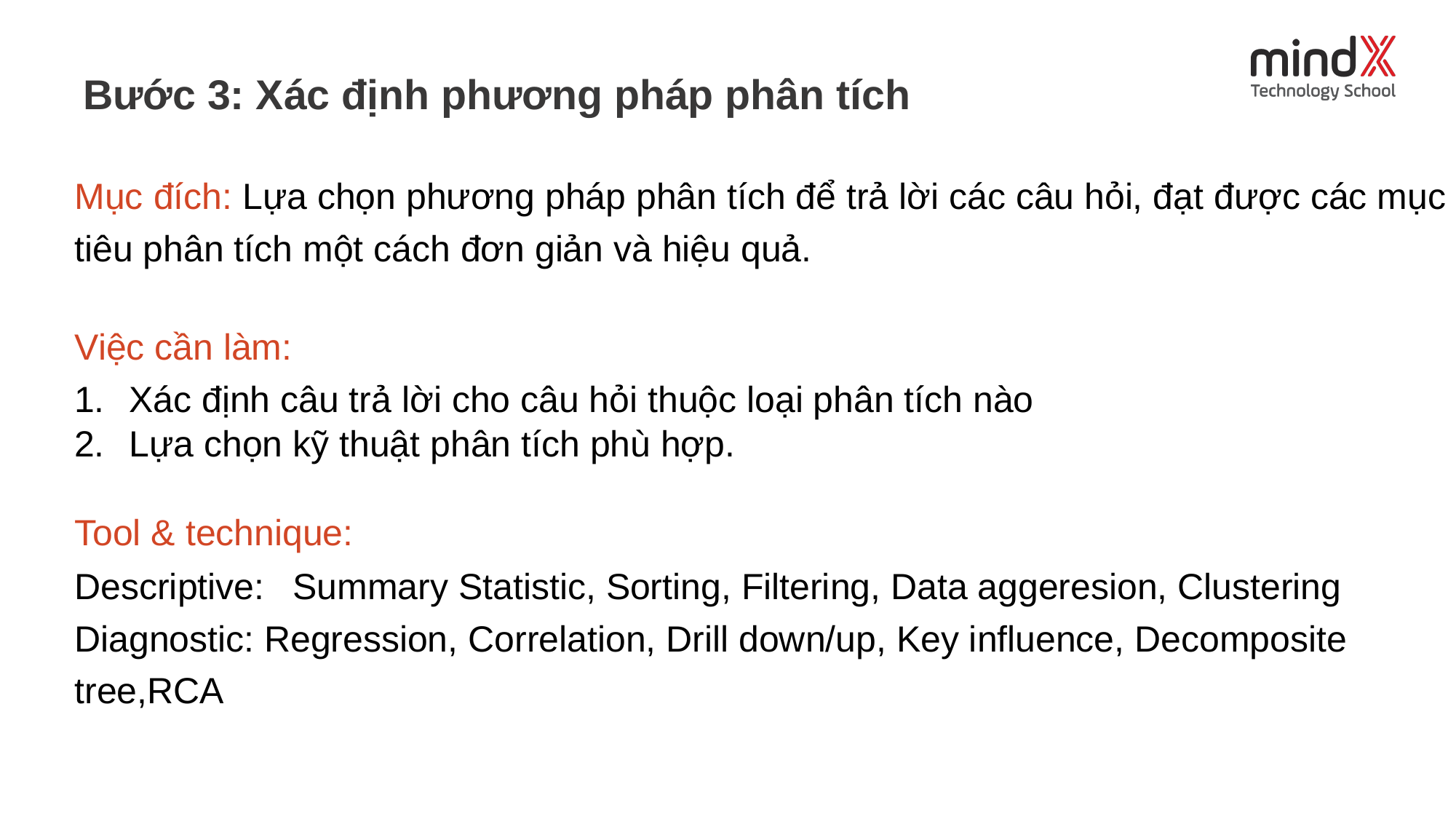

# Bước 3: Xác định phương pháp phân tích
Mục đích: Lựa chọn phương pháp phân tích để trả lời các câu hỏi, đạt được các mục tiêu phân tích một cách đơn giản và hiệu quả.

Việc cần làm:
Xác định câu trả lời cho câu hỏi thuộc loại phân tích nào
Lựa chọn kỹ thuật phân tích phù hợp.

Tool & technique:
Descriptive:	Summary Statistic, Sorting, Filtering, Data aggeresion, Clustering  Diagnostic: Regression, Correlation, Drill down/up, Key influence, Decomposite  tree,RCA